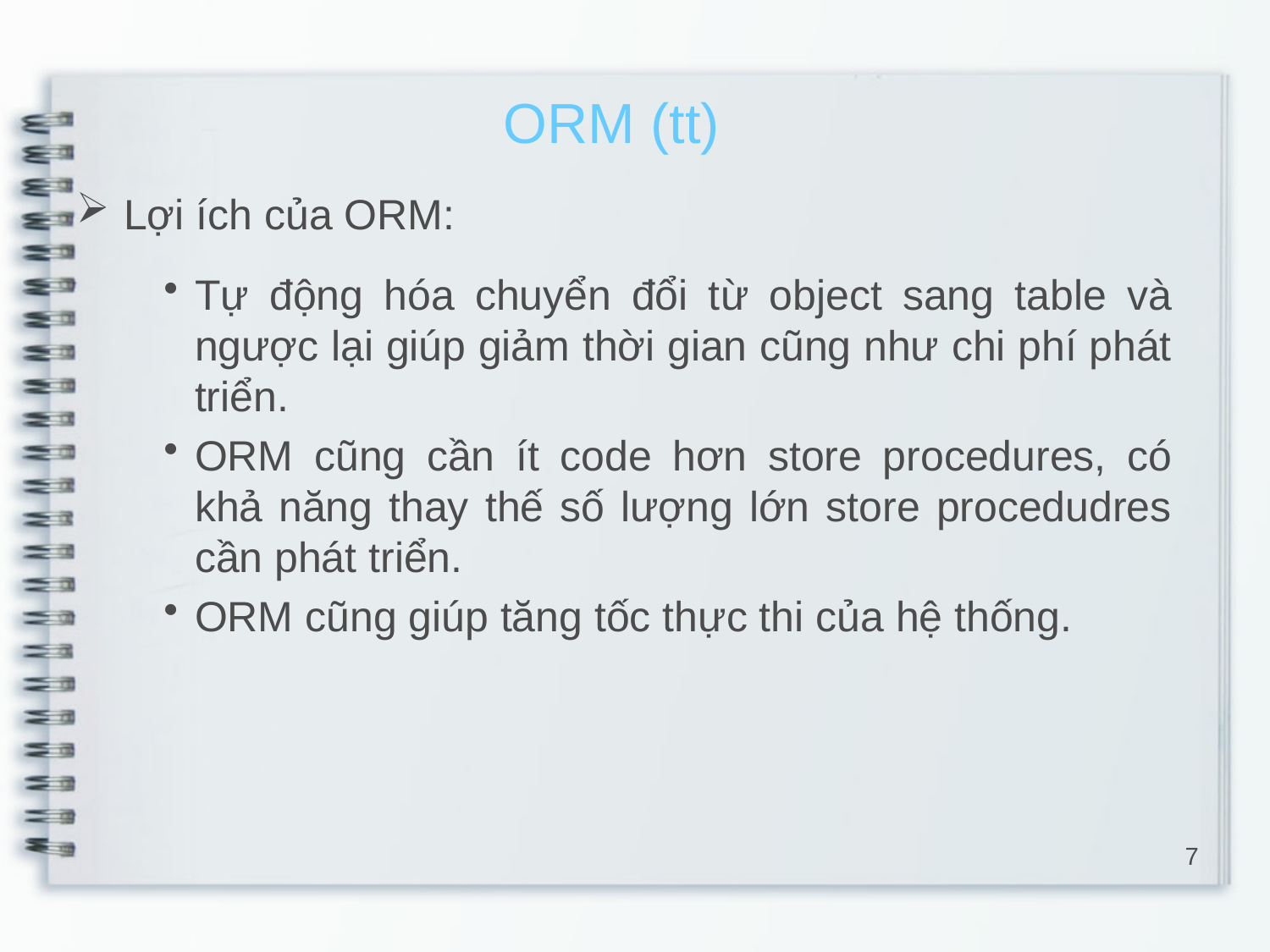

# ORM (tt)
Lợi ích của ORM:
Tự động hóa chuyển đổi từ object sang table và ngược lại giúp giảm thời gian cũng như chi phí phát triển.
ORM cũng cần ít code hơn store procedures, có khả năng thay thế số lượng lớn store procedudres cần phát triển.
ORM cũng giúp tăng tốc thực thi của hệ thống.

7